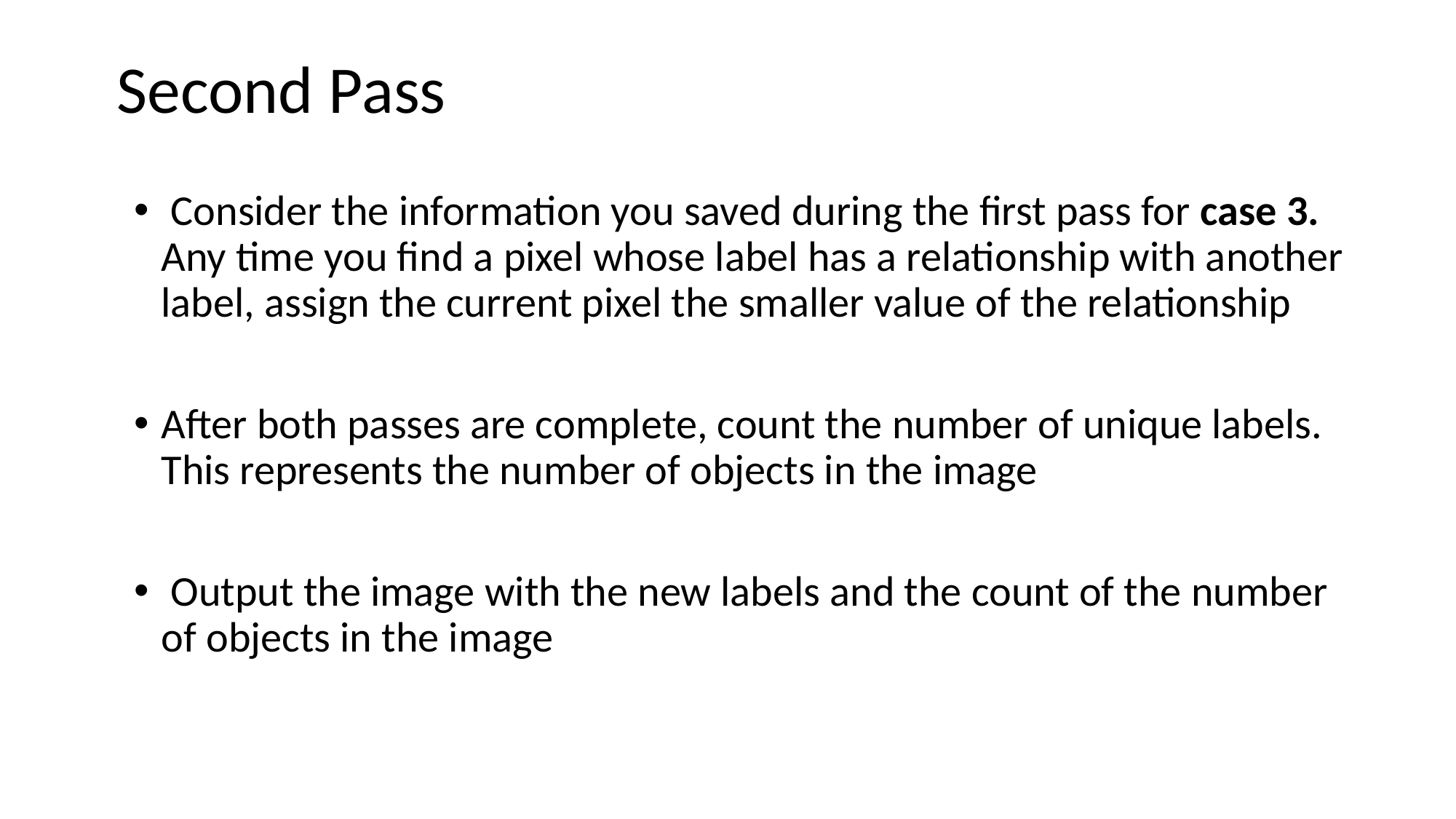

# Second Pass
 Consider the information you saved during the first pass for case 3. Any time you find a pixel whose label has a relationship with another label, assign the current pixel the smaller value of the relationship

After both passes are complete, count the number of unique labels. This represents the number of objects in the image

 Output the image with the new labels and the count of the number of objects in the image